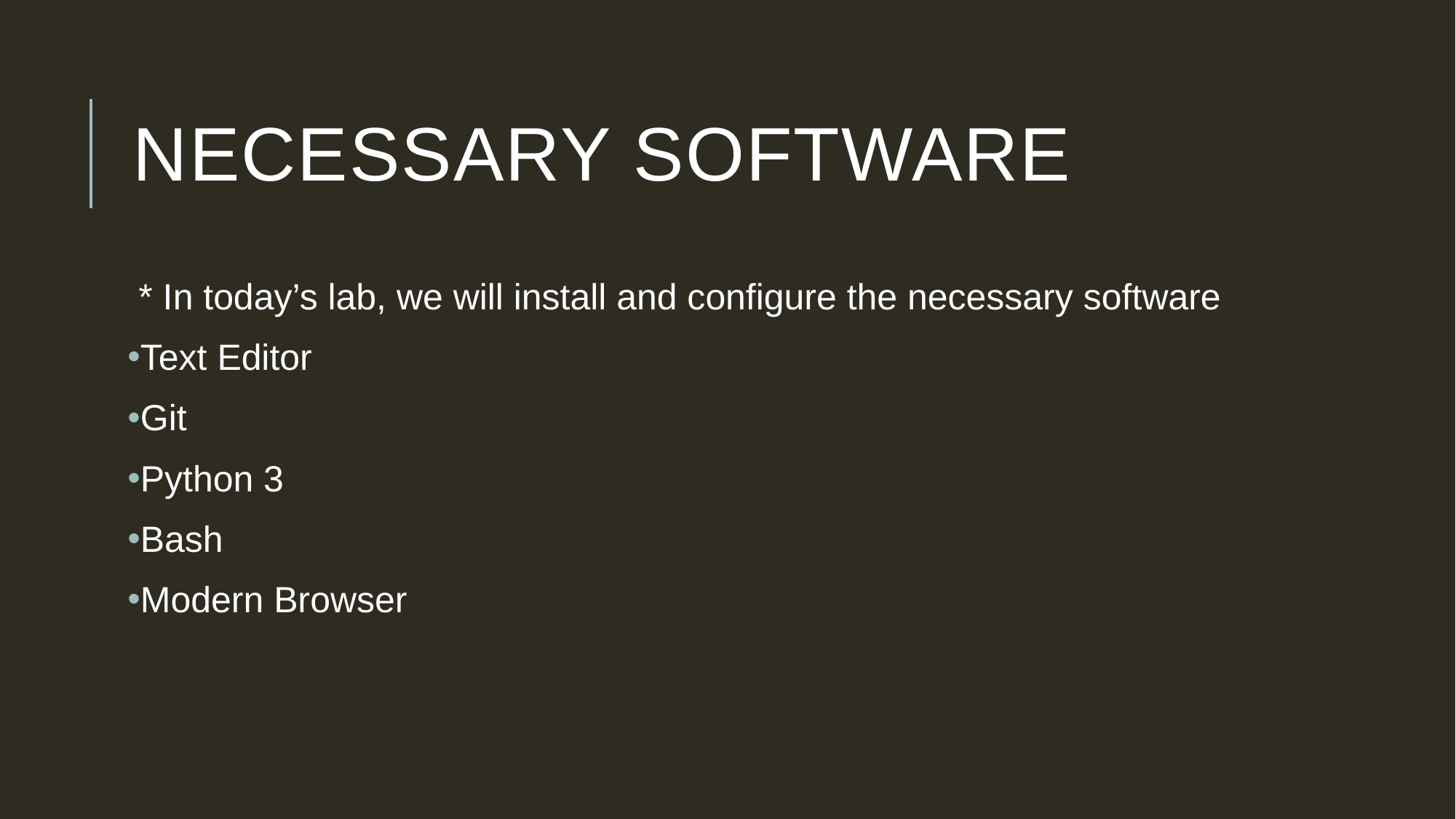

# Necessary Software
* In today’s lab, we will install and configure the necessary software
Text Editor
Git
Python 3
Bash
Modern Browser